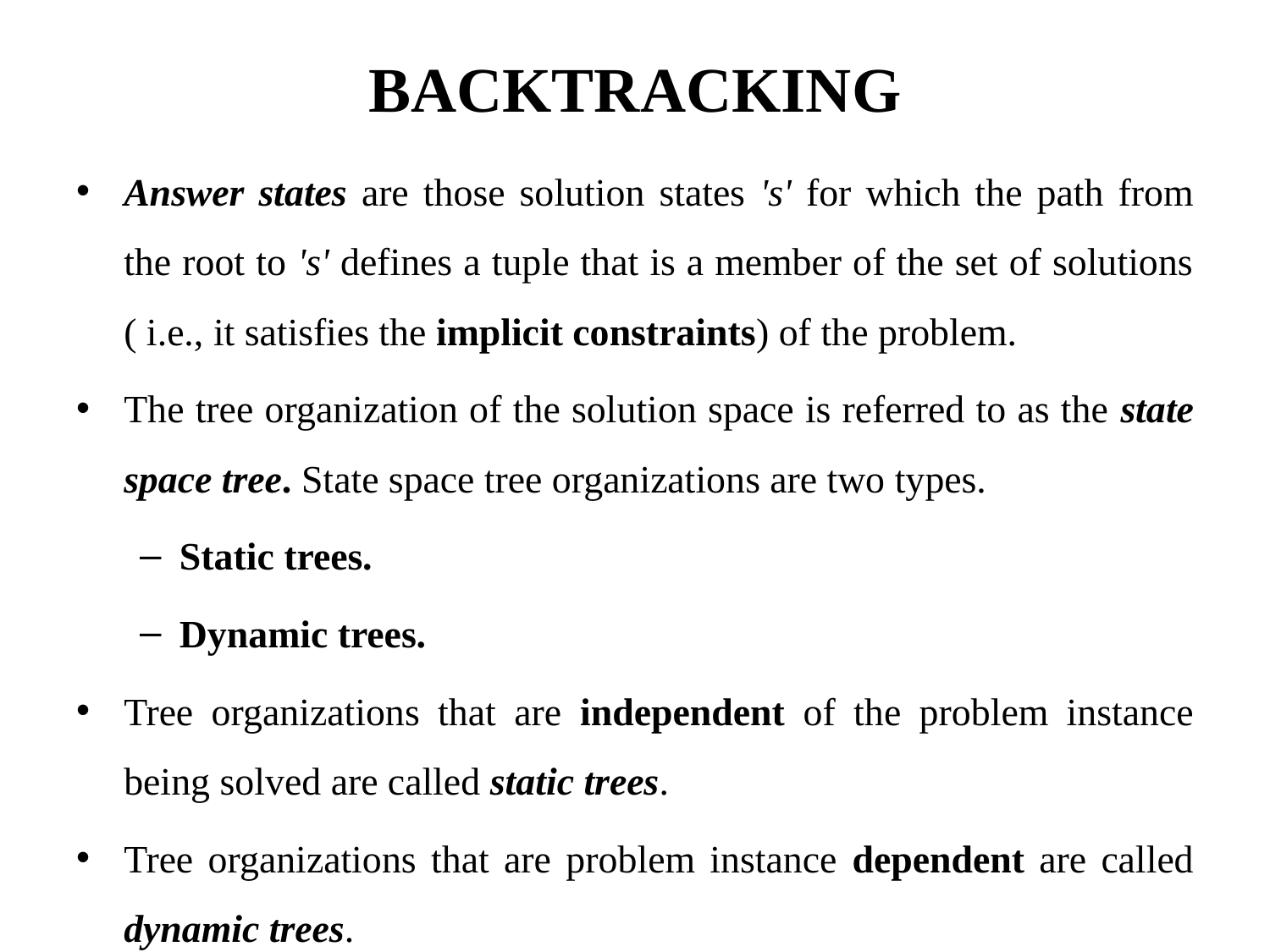

# BACKTRACKING
Answer states are those solution states 's' for which the path from the root to 's' defines a tuple that is a member of the set of solutions ( i.e., it satisfies the implicit constraints) of the problem.
The tree organization of the solution space is referred to as the state space tree. State space tree organizations are two types.
Static trees.
Dynamic trees.
Tree organizations that are independent of the problem instance being solved are called static trees.
Tree organizations that are problem instance dependent are called dynamic trees.